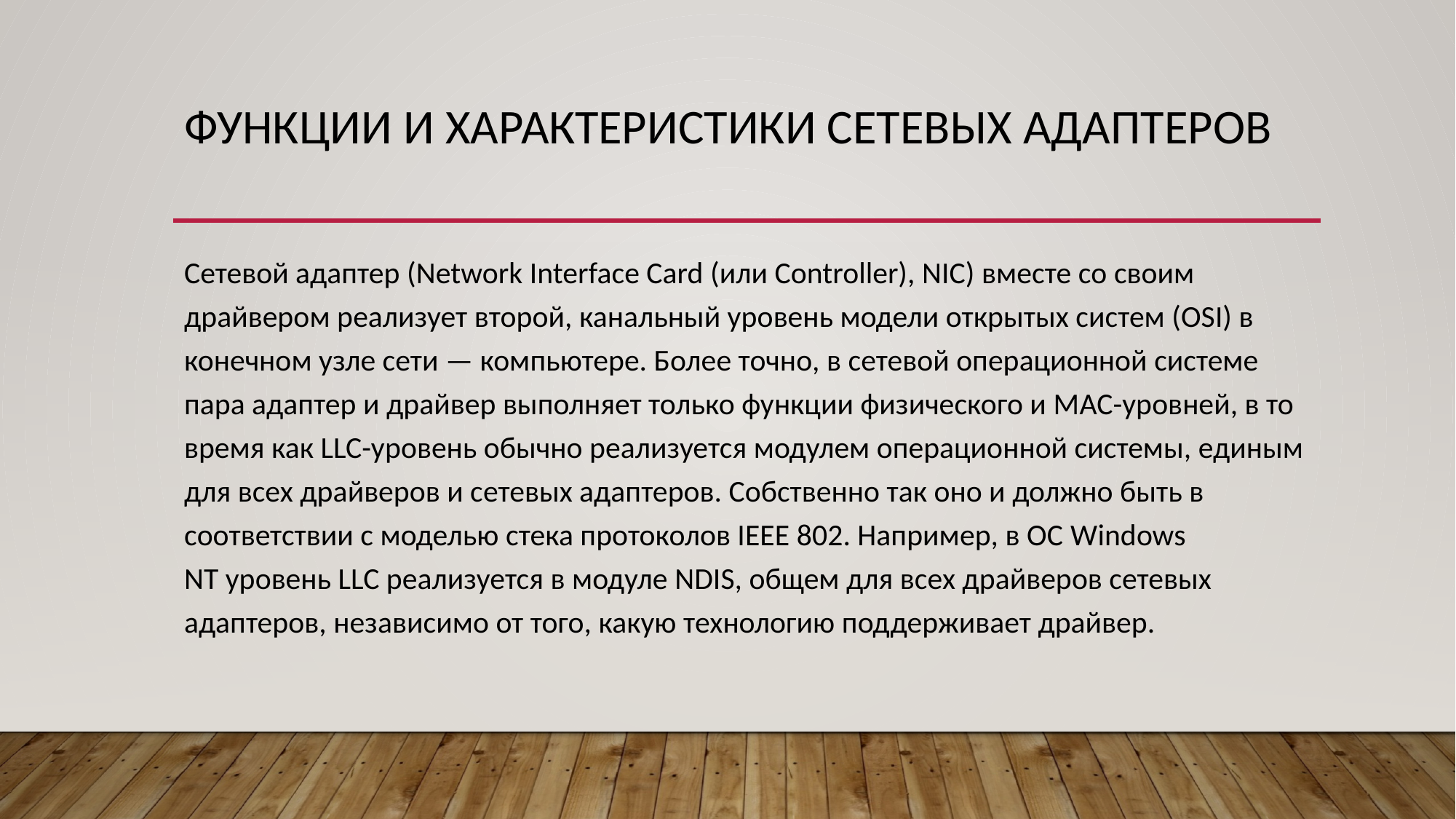

# Функции и характеристики сетевых адаптеров
Сетевой адаптер (Network Interface Card (или Controller), NIC) вместе со своим драйвером реализует второй, канальный уровень модели открытых систем (OSI) в конечном узле сети — компьютере. Более точно, в сетевой операционной системе пара адаптер и драйвер выполняет только функции физического и MAC-уровней, в то время как LLC-уровень обычно реализуется модулем операционной системы, единым для всех драйверов и сетевых адаптеров. Собственно так оно и должно быть в соответствии с моделью стека протоколов IEEE 802. Например, в ОС Windows NT уровень LLC реализуется в модуле NDIS, общем для всех драйверов сетевых адаптеров, независимо от того, какую технологию поддерживает драйвер.